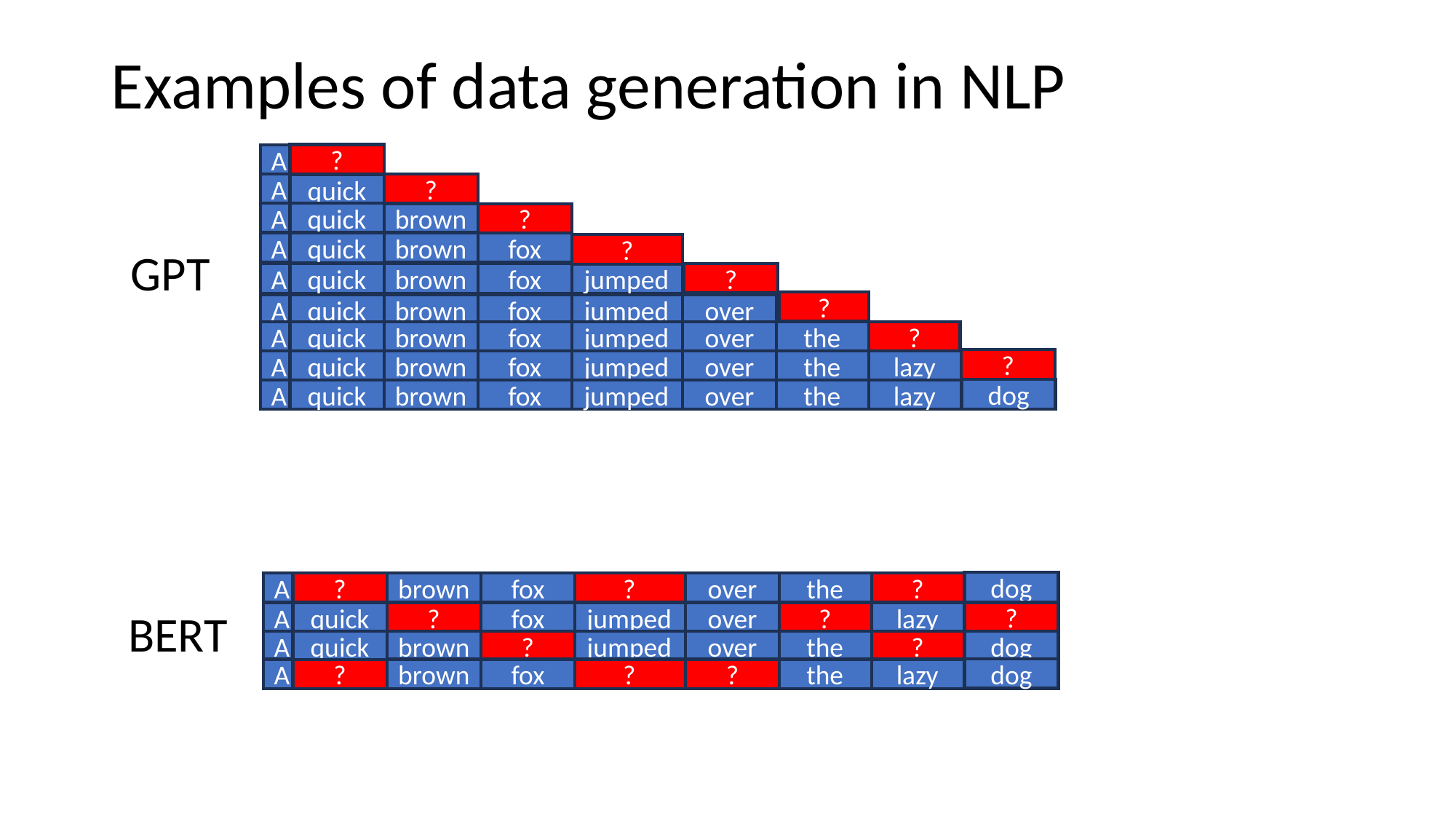

# Examples of data generation in NLP
?
A
?
A
quick
A
brown
quick
?
A
brown
fox
quick
?
GPT
?
A
brown
fox
jumped
quick
?
A
brown
fox
jumped
over
quick
A
brown
fox
jumped
over
the
?
quick
?
A
brown
fox
jumped
over
the
lazy
quick
dog
A
brown
fox
jumped
over
the
lazy
quick
dog
A
brown
fox
?
over
the
?
?
BERT
?
A
?
fox
jumped
over
?
lazy
quick
dog
A
brown
?
jumped
over
the
?
quick
dog
A
brown
fox
?
?
the
lazy
?